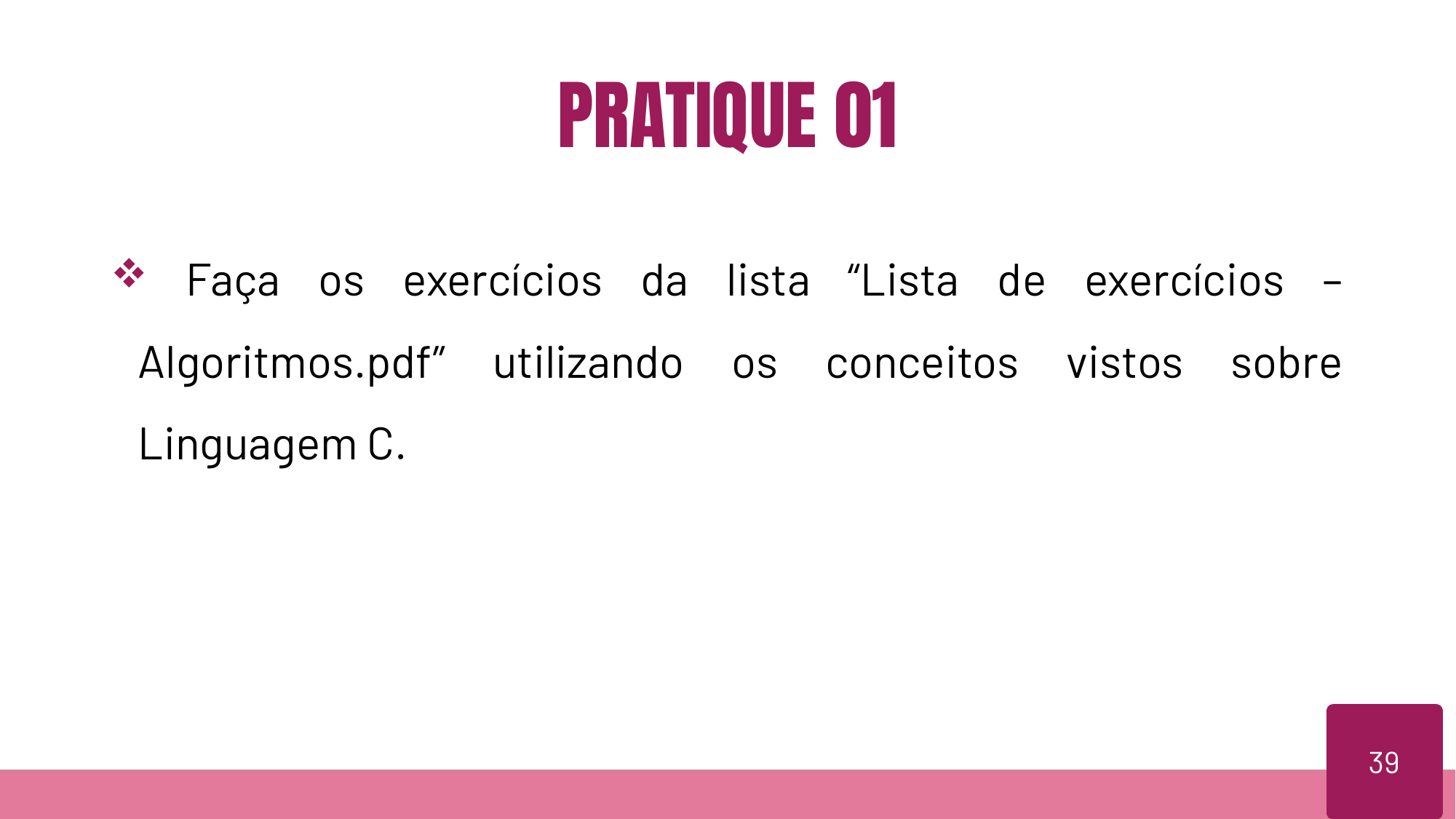

# PRATIQUE 01
 Faça os exercícios da lista “Lista de exercícios – Algoritmos.pdf” utilizando os conceitos vistos sobre Linguagem C.
39